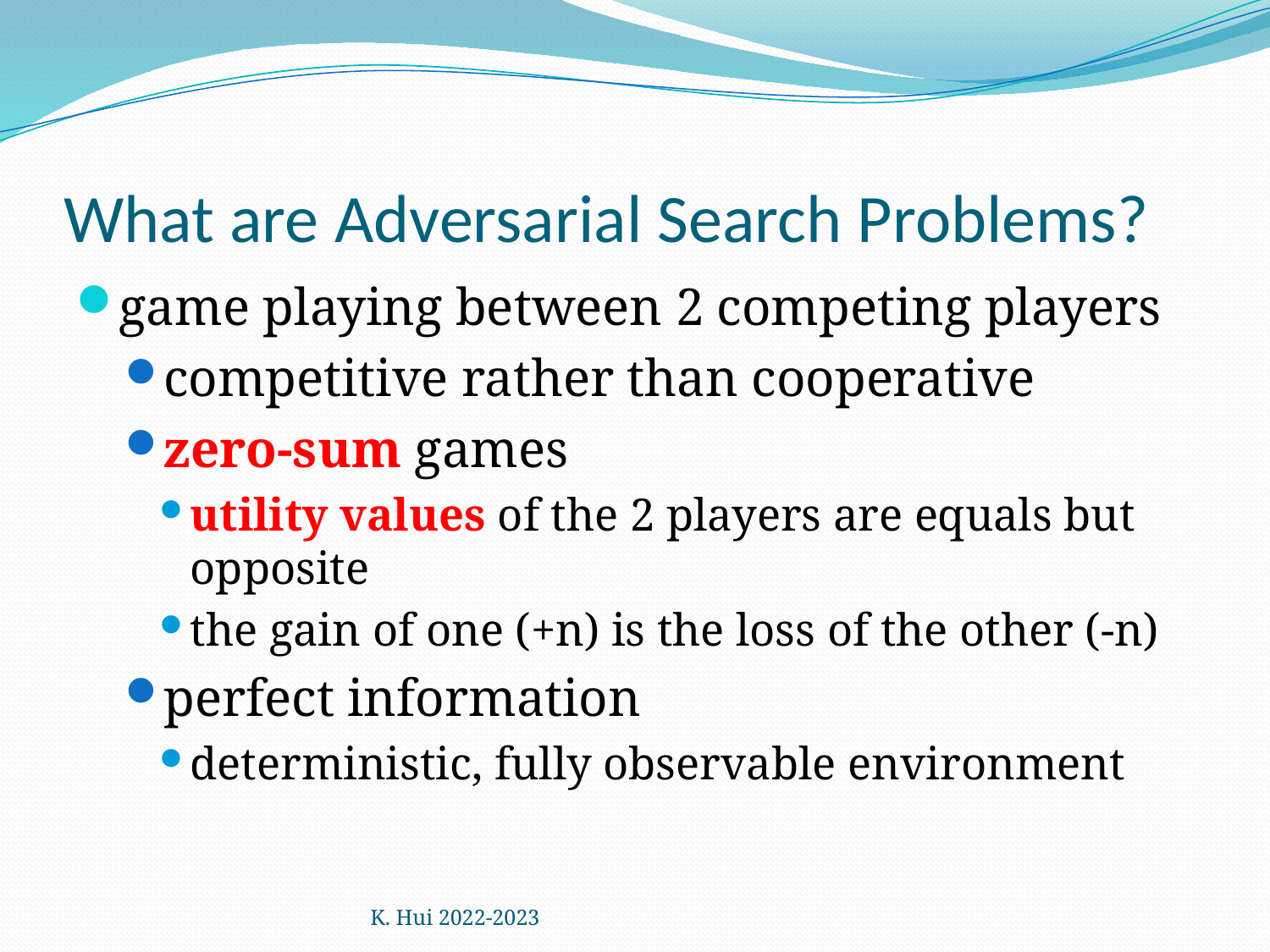

# What are Adversarial Search Problems?
game playing between 2 competing players
competitive rather than cooperative
zero-sum games
utility values of the 2 players are equals but opposite
the gain of one (+n) is the loss of the other (-n)
perfect information
deterministic, fully observable environment
K. Hui 2022-2023